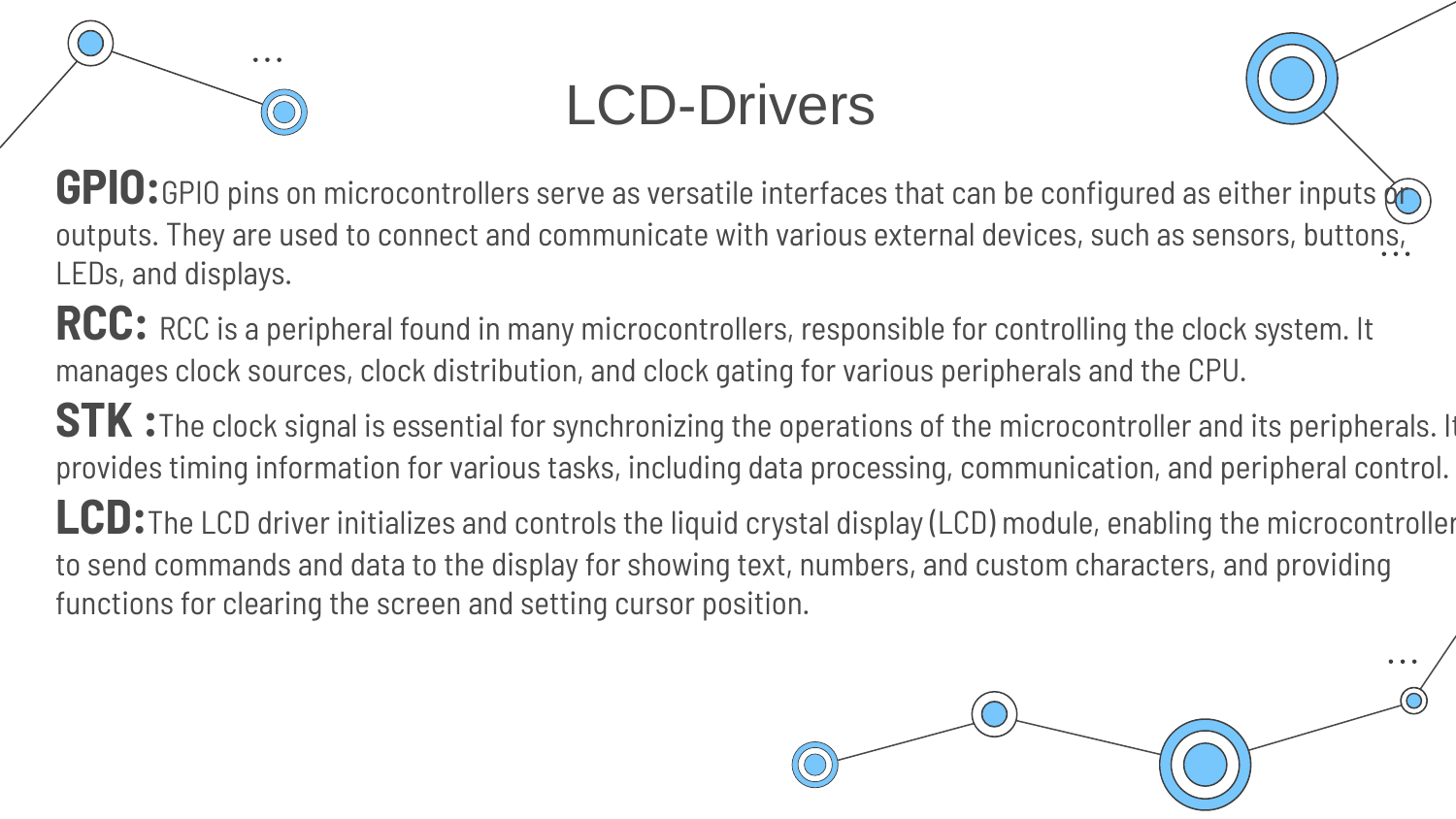

# LCD-Drivers

GPIO:GPIO pins on microcontrollers serve as versatile interfaces that can be configured as either inputs or outputs. They are used to connect and communicate with various external devices, such as sensors, buttons, LEDs, and displays.
RCC: RCC is a peripheral found in many microcontrollers, responsible for controlling the clock system. It manages clock sources, clock distribution, and clock gating for various peripherals and the CPU.
STK :The clock signal is essential for synchronizing the operations of the microcontroller and its peripherals. It provides timing information for various tasks, including data processing, communication, and peripheral control.
LCD:The LCD driver initializes and controls the liquid crystal display (LCD) module, enabling the microcontroller to send commands and data to the display for showing text, numbers, and custom characters, and providing functions for clearing the screen and setting cursor position.